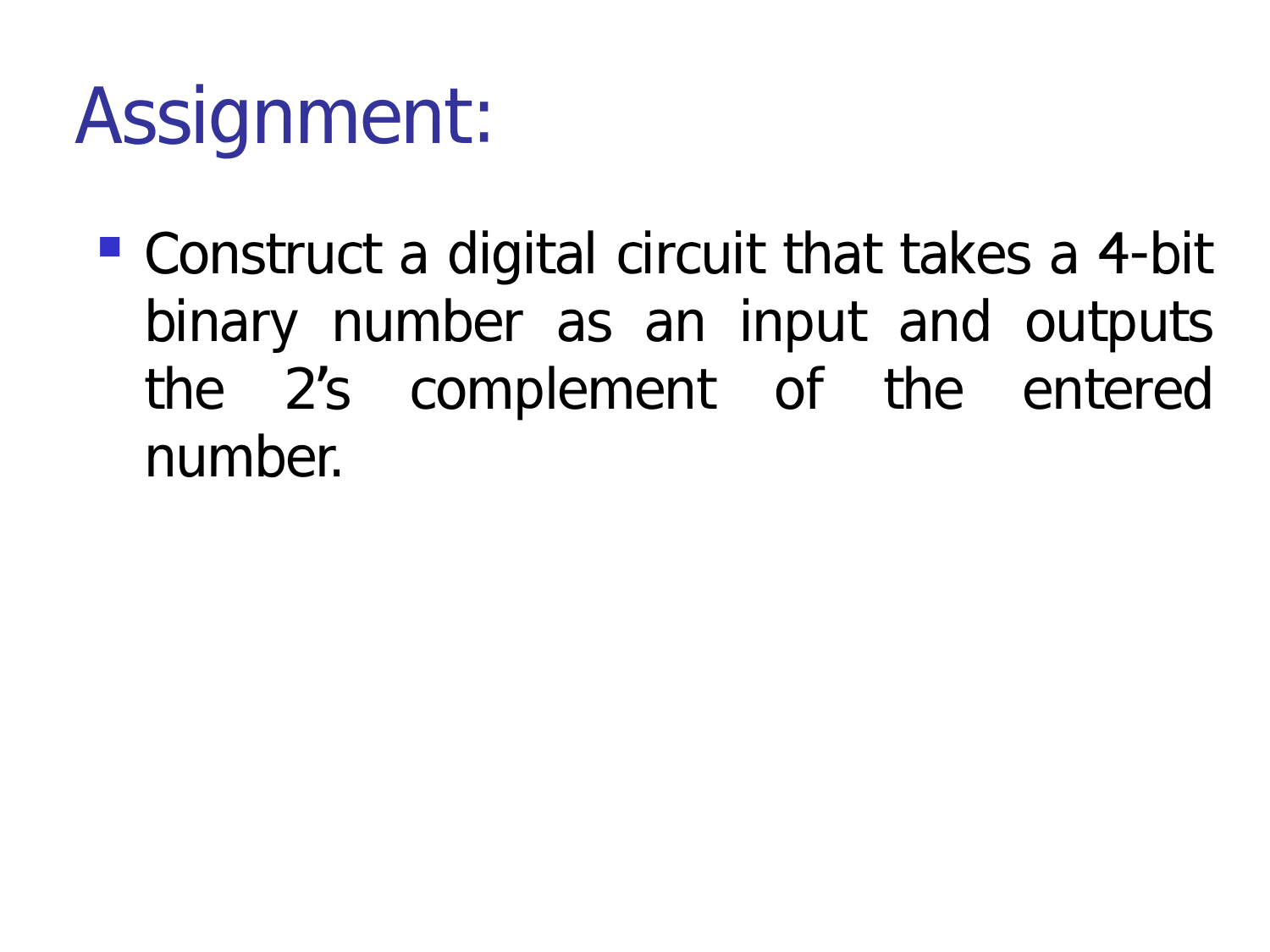

# Assignment:
Construct a digital circuit that takes a 4-bit binary number as an input and outputs the 2’s complement of the entered number.